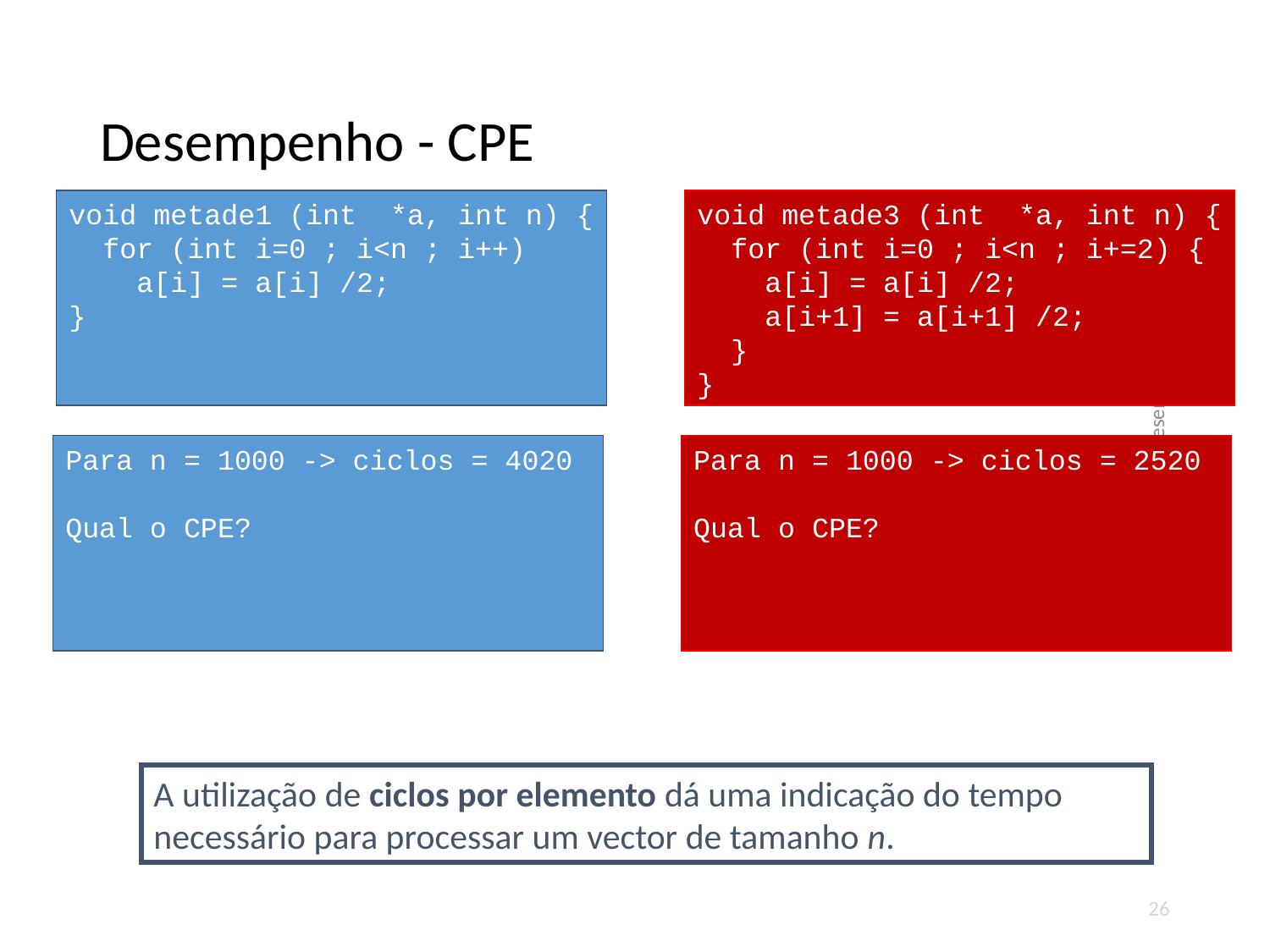

# Desempenho - CPE
void metade1 (int  *a, int n) {
  for (int i=0 ; i<n ; i++)
    a[i] = a[i] /2;
}

void metade3 (int  *a, int n) {
  for (int i=0 ; i<n ; i+=2) {
    a[i] = a[i] /2;
    a[i+1] = a[i+1] /2;
  }
}
Para n = 1000 -> ciclos = 4020

Qual o CPE?

Para n = 1000 -> ciclos = 2520

Qual o CPE?

AC - Avaliação do Desempenho
A utilização de ciclos por elemento dá uma indicação do tempo necessário para processar um vector de tamanho n.
26